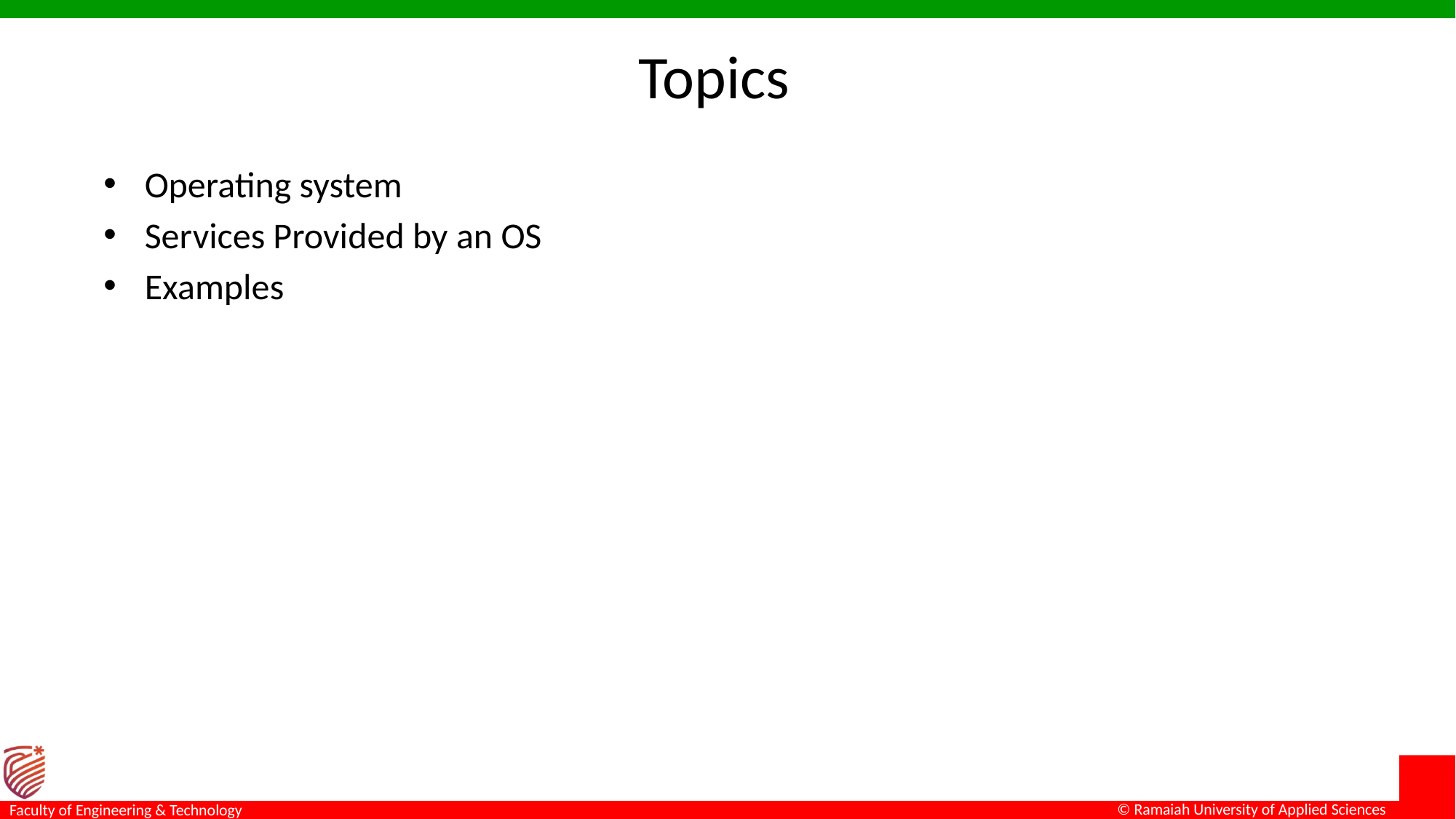

# Topics
Operating system
Services Provided by an OS
Examples